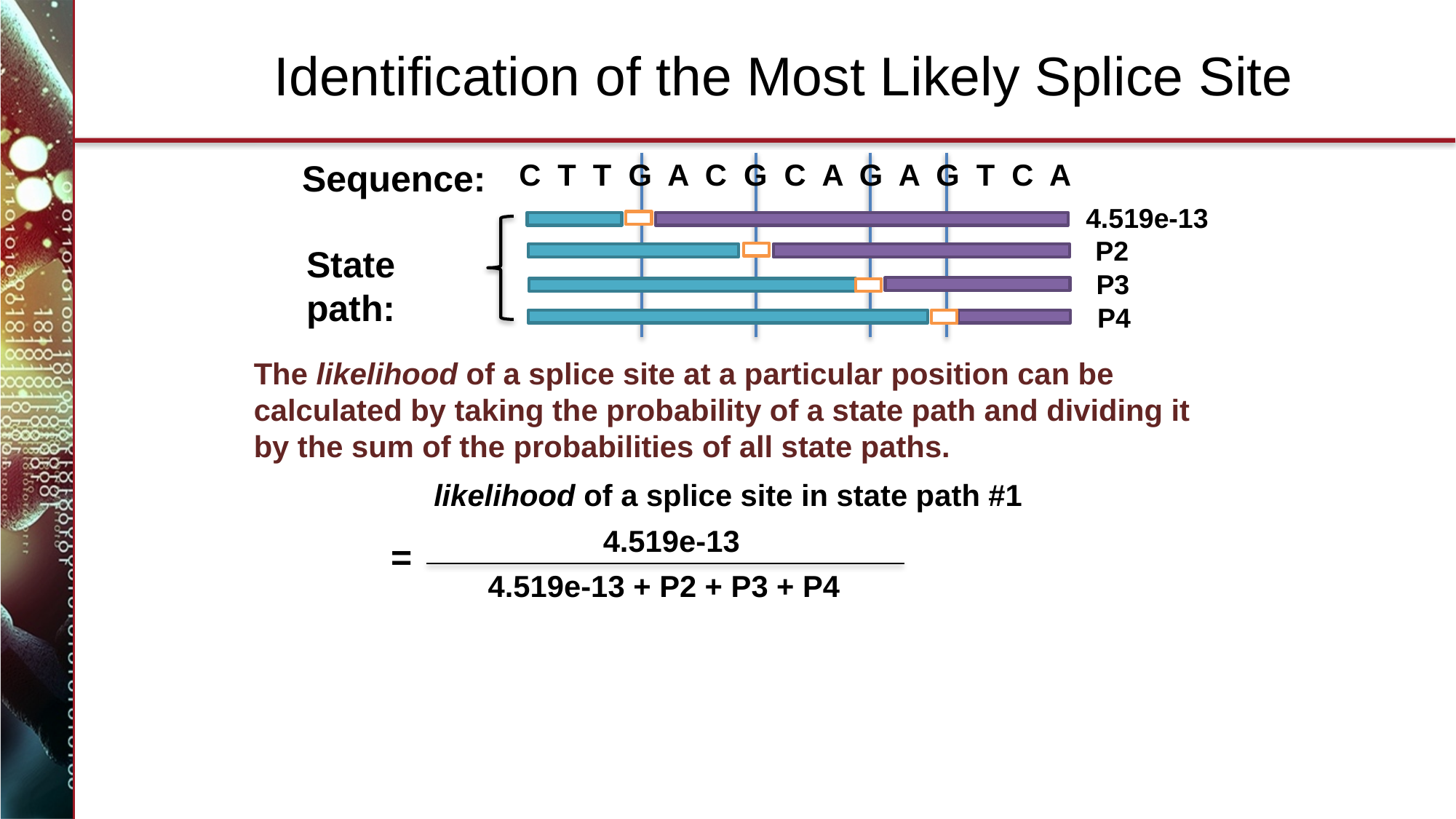

Identification of the Most Likely Splice Site
Sequence:
C  T  T  G  A  C  G  C  A  G  A  G  T  C  A
4.519e-13

P2
State path:

P3

P4

The likelihood of a splice site at a particular position can be calculated by taking the probability of a state path and dividing it by the sum of the probabilities of all state paths.
likelihood of a splice site in state path #1
4.519e-13
=
4.519e-13 + P2 + P3 + P4